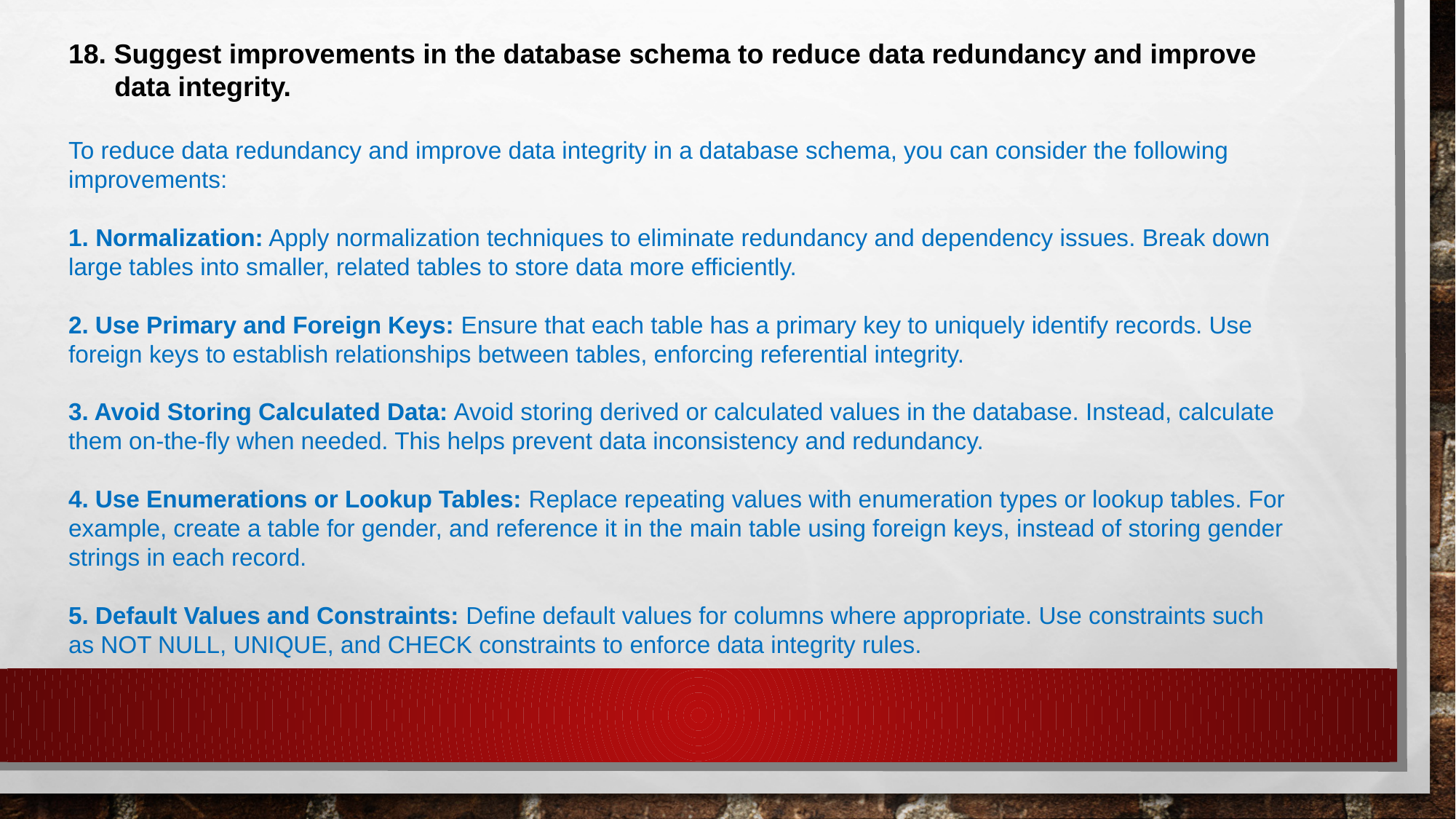

18. Suggest improvements in the database schema to reduce data redundancy and improve
      data integrity.

To reduce data redundancy and improve data integrity in a database schema, you can consider the following improvements:

 Normalization: Apply normalization techniques to eliminate redundancy and dependency issues. Break down large tables into smaller, related tables to store data more efficiently.

2. Use Primary and Foreign Keys: Ensure that each table has a primary key to uniquely identify records. Use foreign keys to establish relationships between tables, enforcing referential integrity.

3. Avoid Storing Calculated Data: Avoid storing derived or calculated values in the database. Instead, calculate them on-the-fly when needed. This helps prevent data inconsistency and redundancy.

4. Use Enumerations or Lookup Tables: Replace repeating values with enumeration types or lookup tables. For example, create a table for gender, and reference it in the main table using foreign keys, instead of storing gender strings in each record.

5. Default Values and Constraints: Define default values for columns where appropriate. Use constraints such as NOT NULL, UNIQUE, and CHECK constraints to enforce data integrity rules.